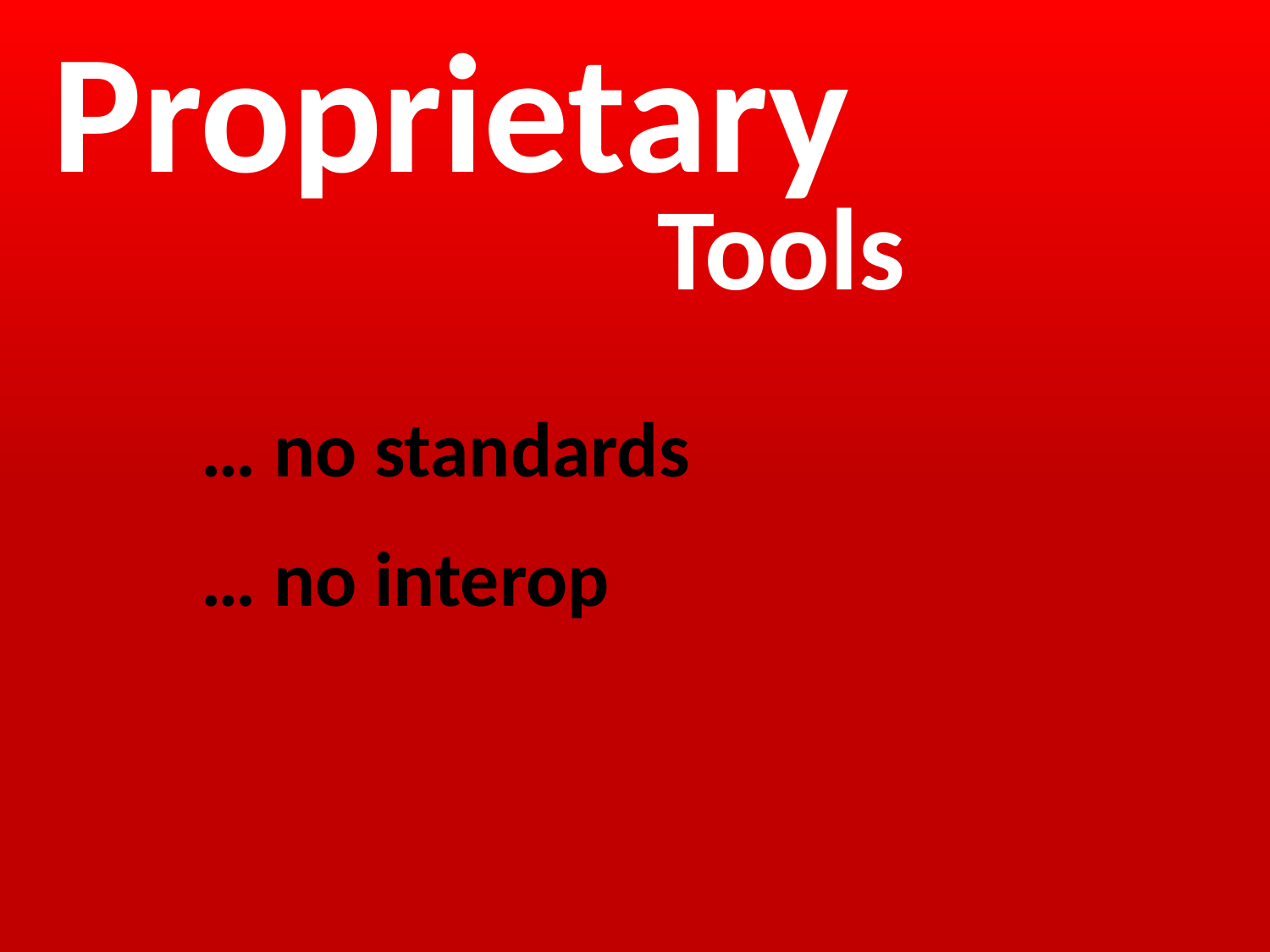

Proprietary
Tools
… no standards
… no interop